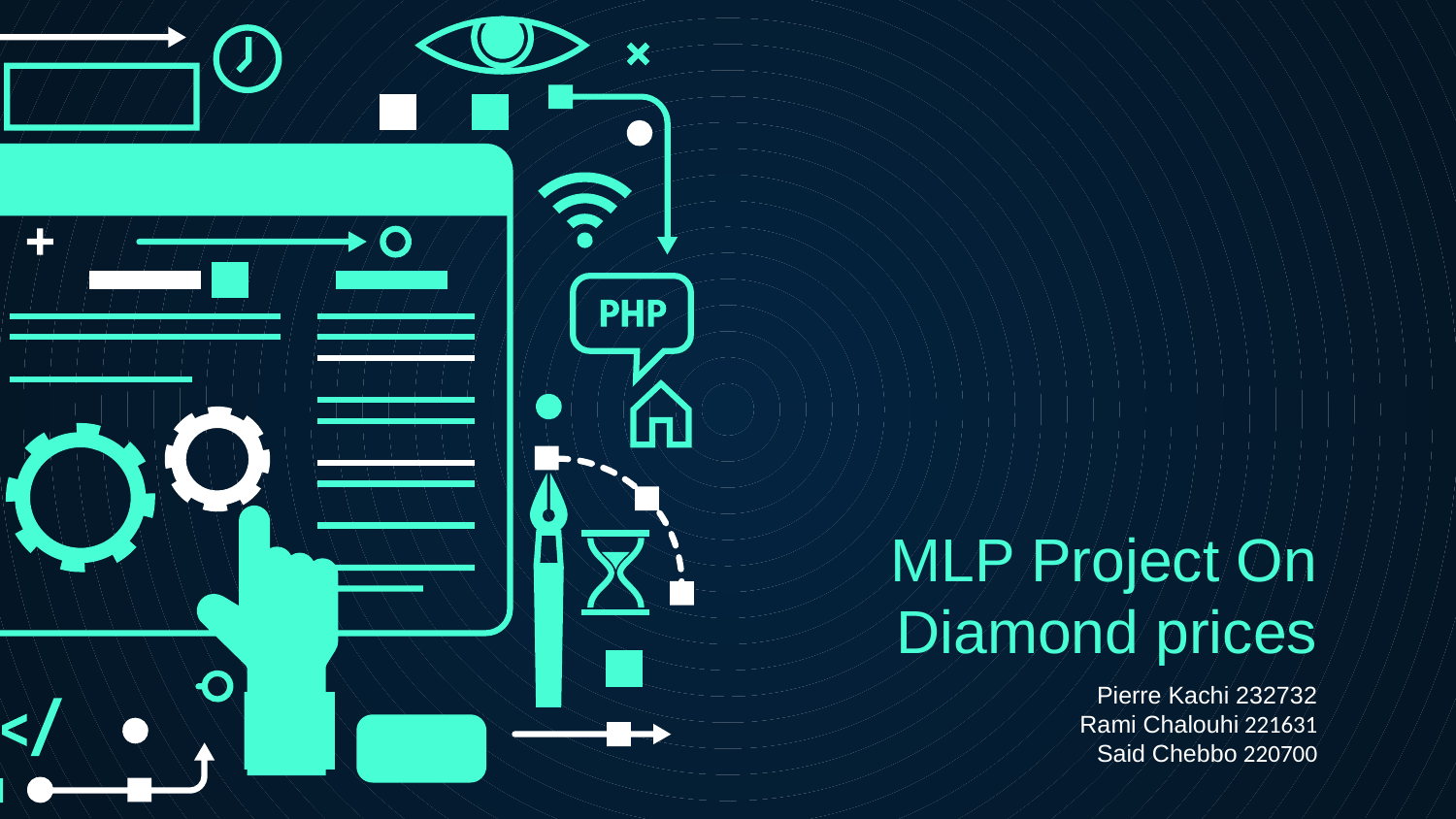

# MLP Project On Diamond prices

Pierre Kachi 232732
Rami Chalouhi 221631
Said Chebbo 220700